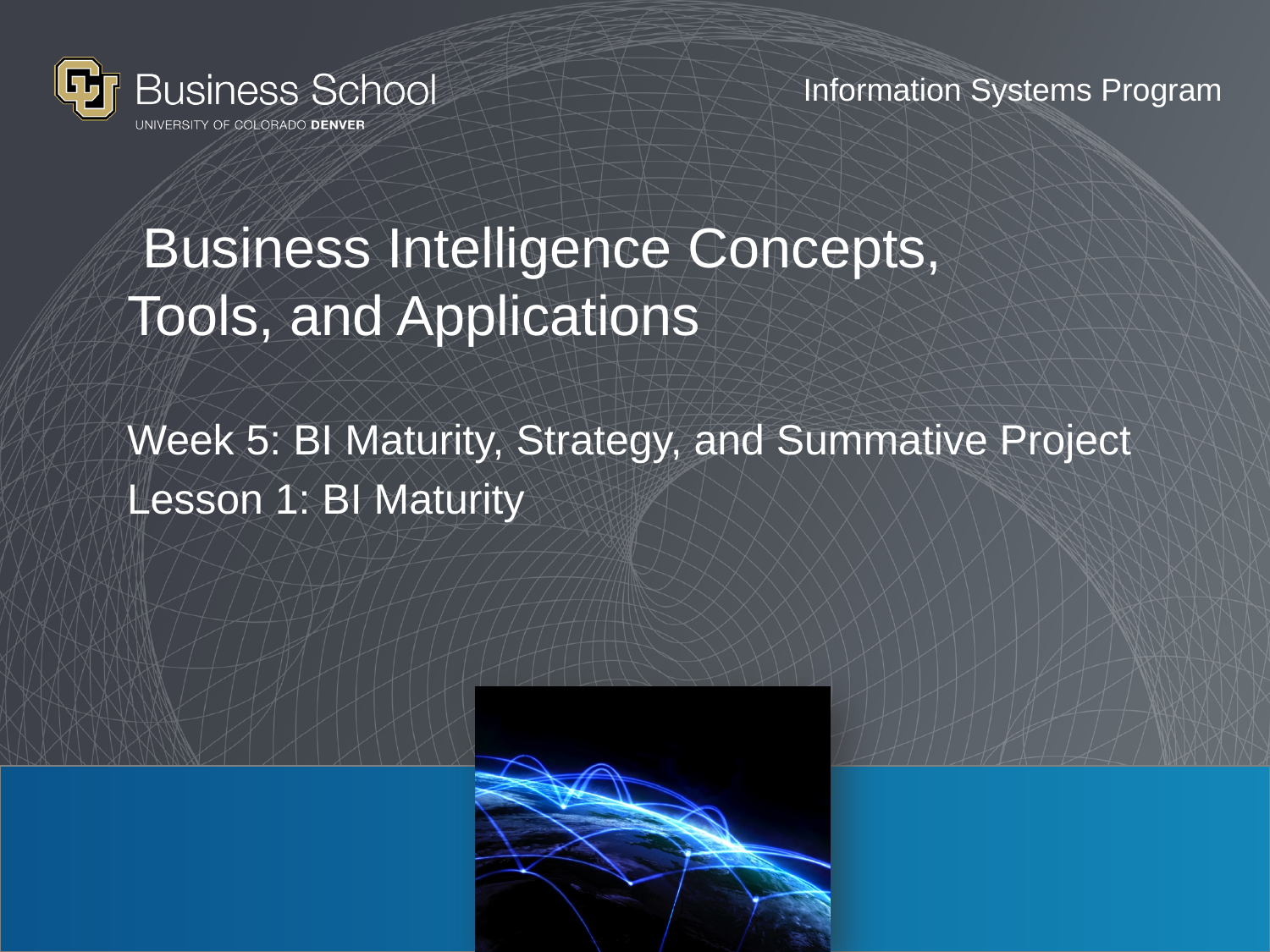

# Business Intelligence Concepts, Tools, and Applications
Week 5: BI Maturity, Strategy, and Summative Project
Lesson 1: BI Maturity